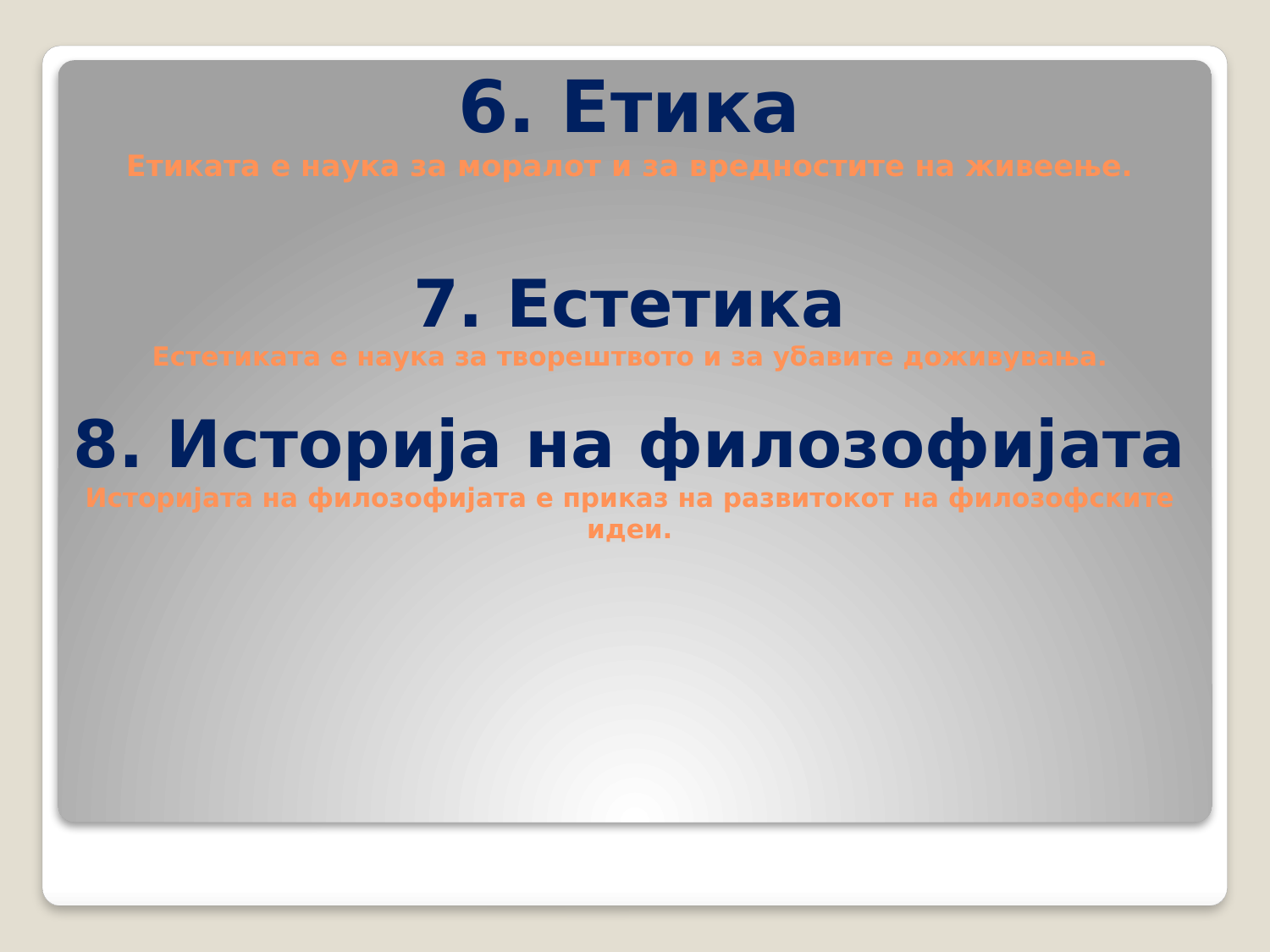

# 6. Етика Етиката е наука за моралот и за вредностите на живеење. 7. Естетика Естетиката е наука за творештвото и за убавите доживувања. 8. Историја на филозофијата Историјата на филозофијата е приказ на развитокот на филозофските идеи.